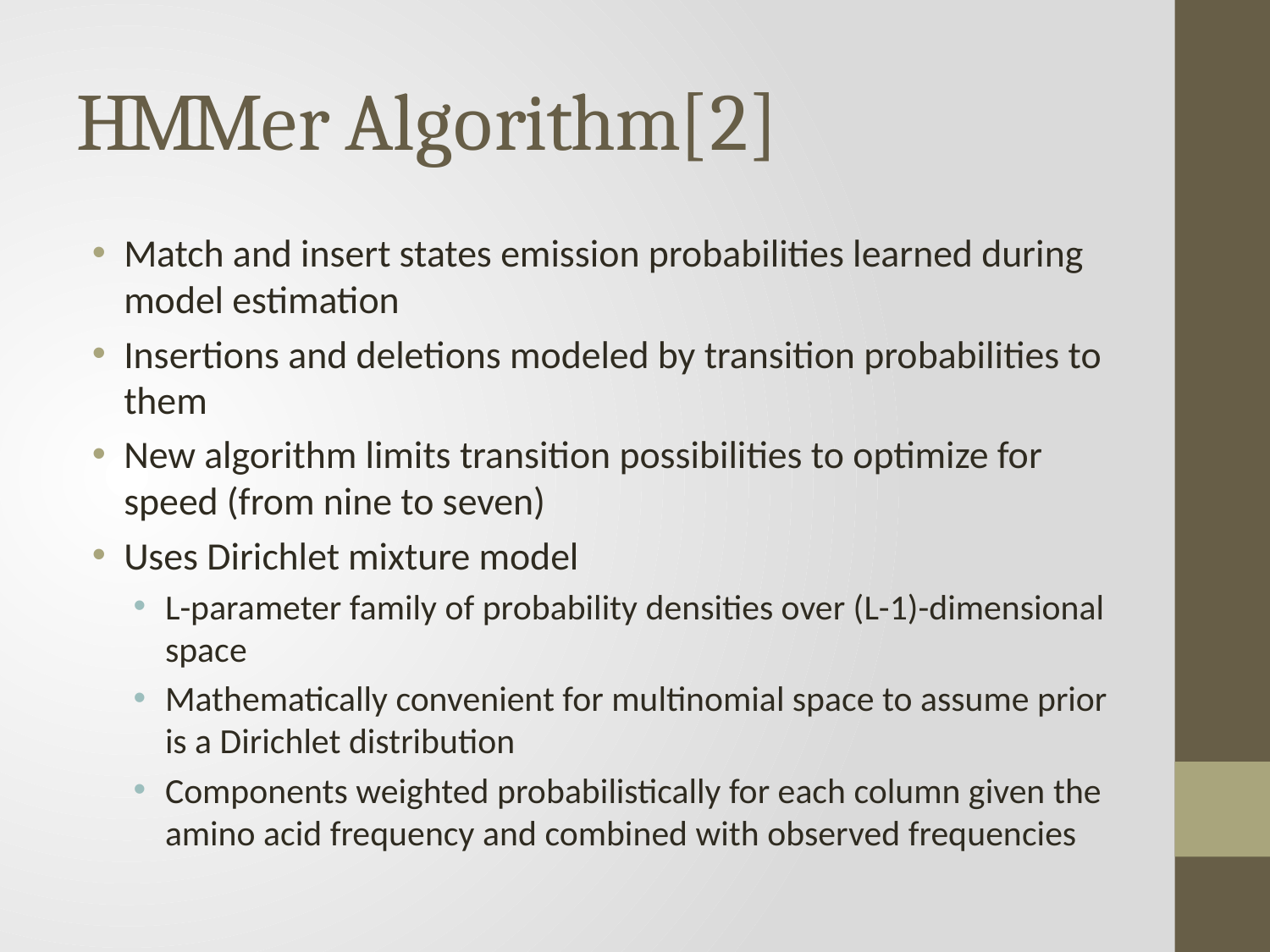

# HMMer Algorithm[2]
Match and insert states emission probabilities learned during model estimation
Insertions and deletions modeled by transition probabilities to them
New algorithm limits transition possibilities to optimize for speed (from nine to seven)
Uses Dirichlet mixture model
L-parameter family of probability densities over (L-1)-dimensional space
Mathematically convenient for multinomial space to assume prior is a Dirichlet distribution
Components weighted probabilistically for each column given the amino acid frequency and combined with observed frequencies